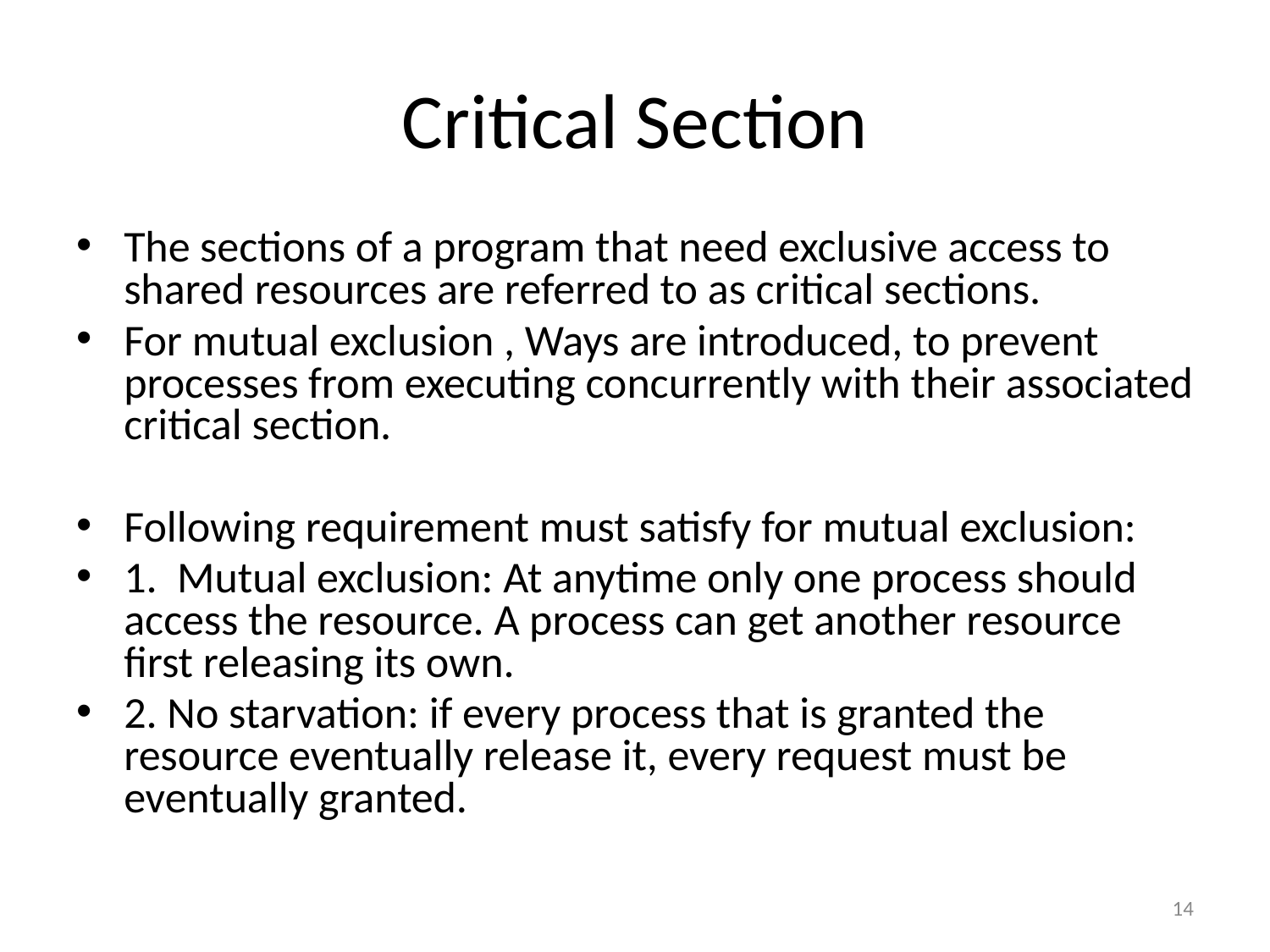

# Critical Section
The sections of a program that need exclusive access to shared resources are referred to as critical sections.
For mutual exclusion , Ways are introduced, to prevent processes from executing concurrently with their associated critical section.

Following requirement must satisfy for mutual exclusion:
1.  Mutual exclusion: At anytime only one process should access the resource. A process can get another resource first releasing its own.
2. No starvation: if every process that is granted the resource eventually release it, every request must be eventually granted.

14